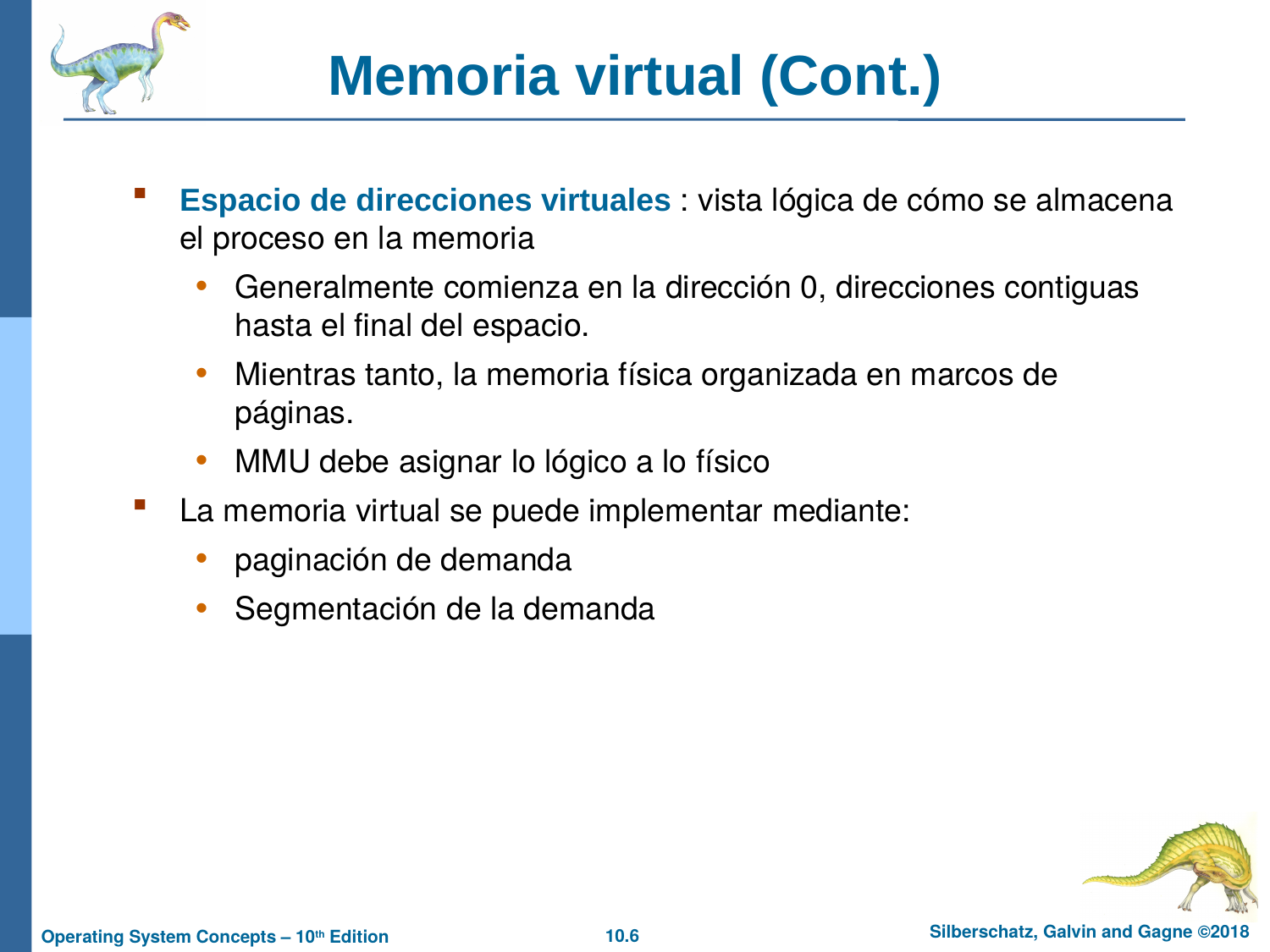

# Memoria virtual (Cont.)
Espacio de direcciones virtuales : vista lógica de cómo se almacena el proceso en la memoria
Generalmente comienza en la dirección 0, direcciones contiguas hasta el final del espacio.
Mientras tanto, la memoria física organizada en marcos de páginas.
MMU debe asignar lo lógico a lo físico
La memoria virtual se puede implementar mediante:
paginación de demanda
Segmentación de la demanda